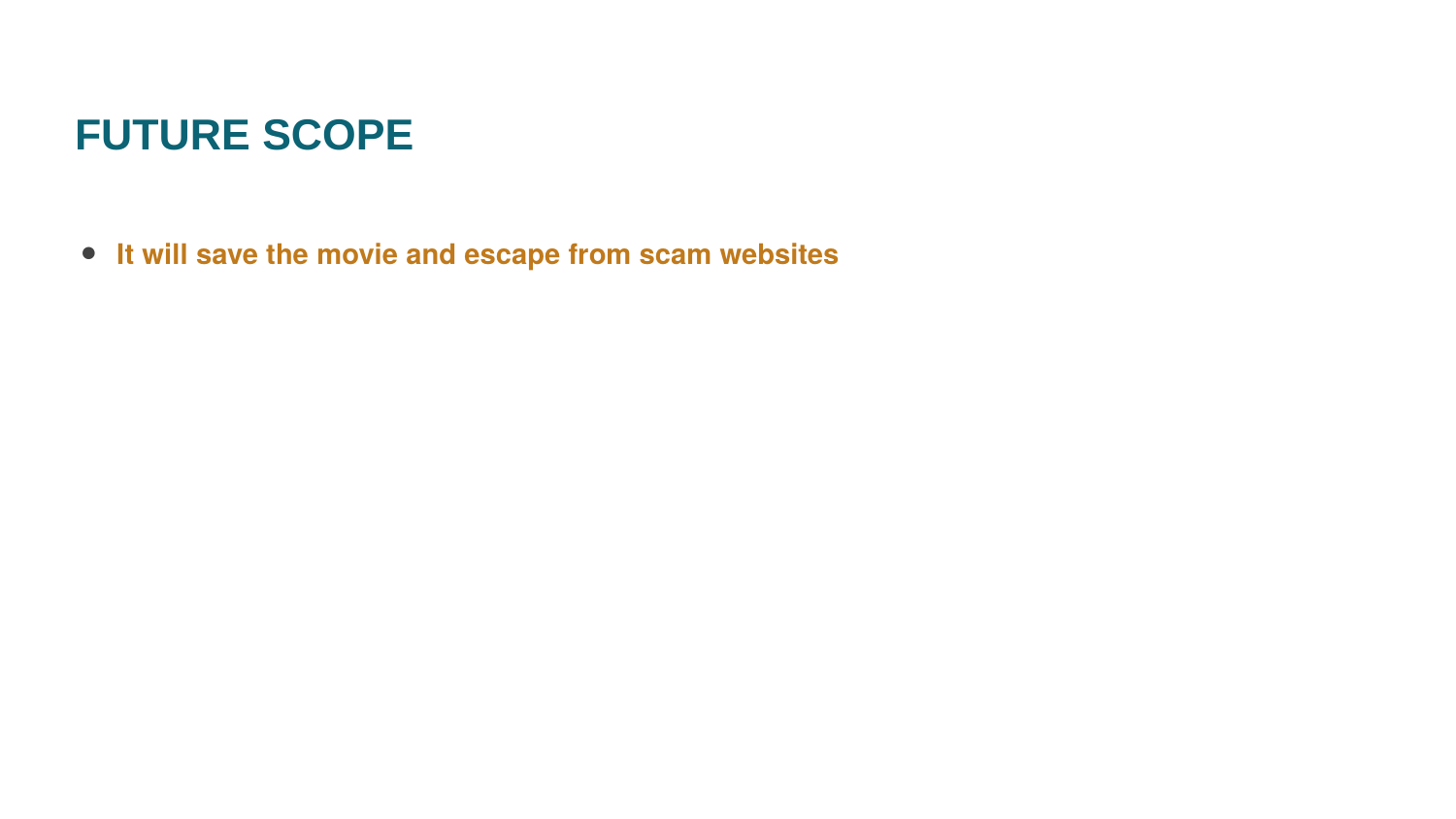

FUTURE SCOPE

It will save the movie and escape from scam websites